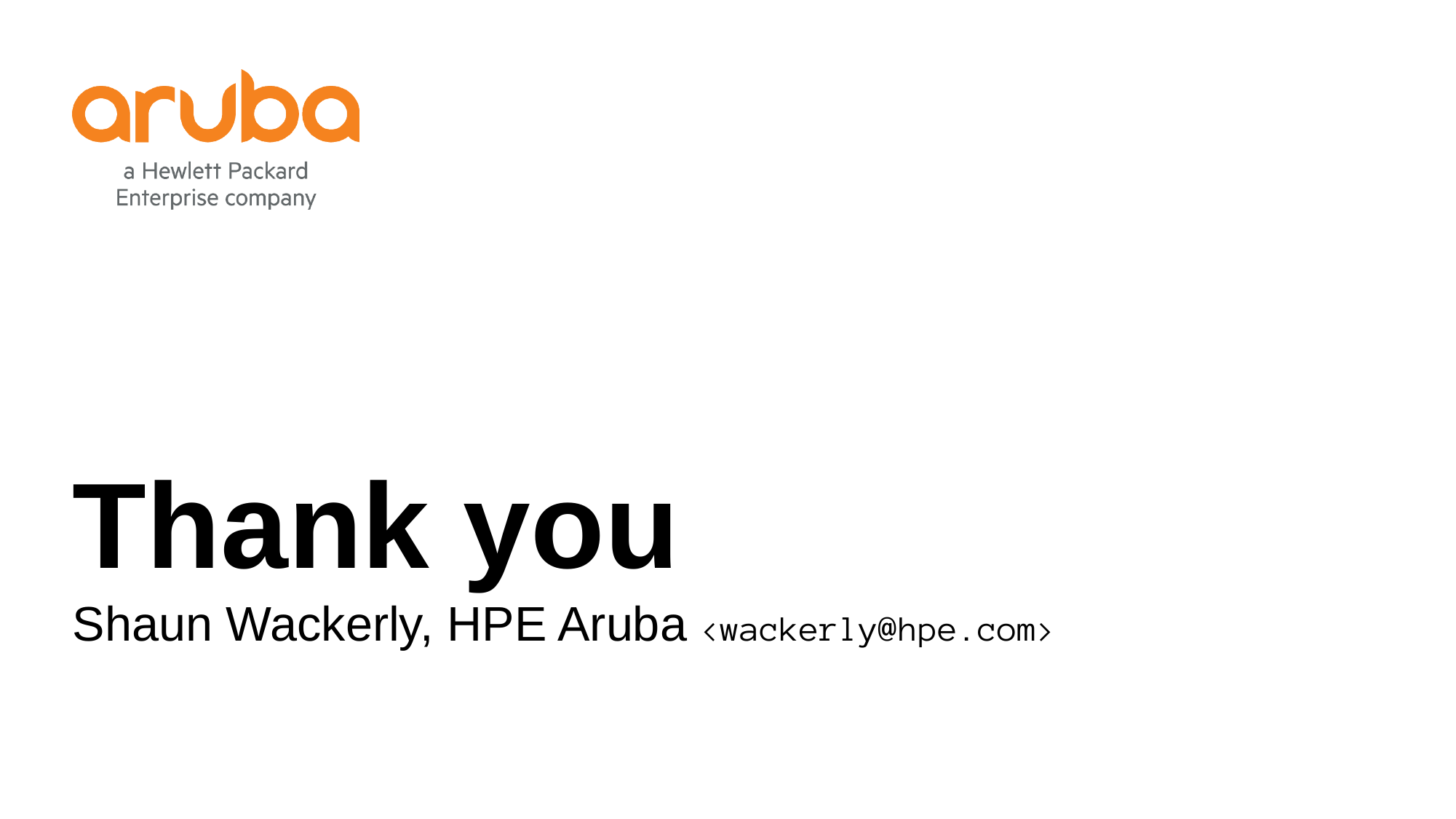

# Thank you
Shaun Wackerly, HPE Aruba <wackerly@hpe.com>